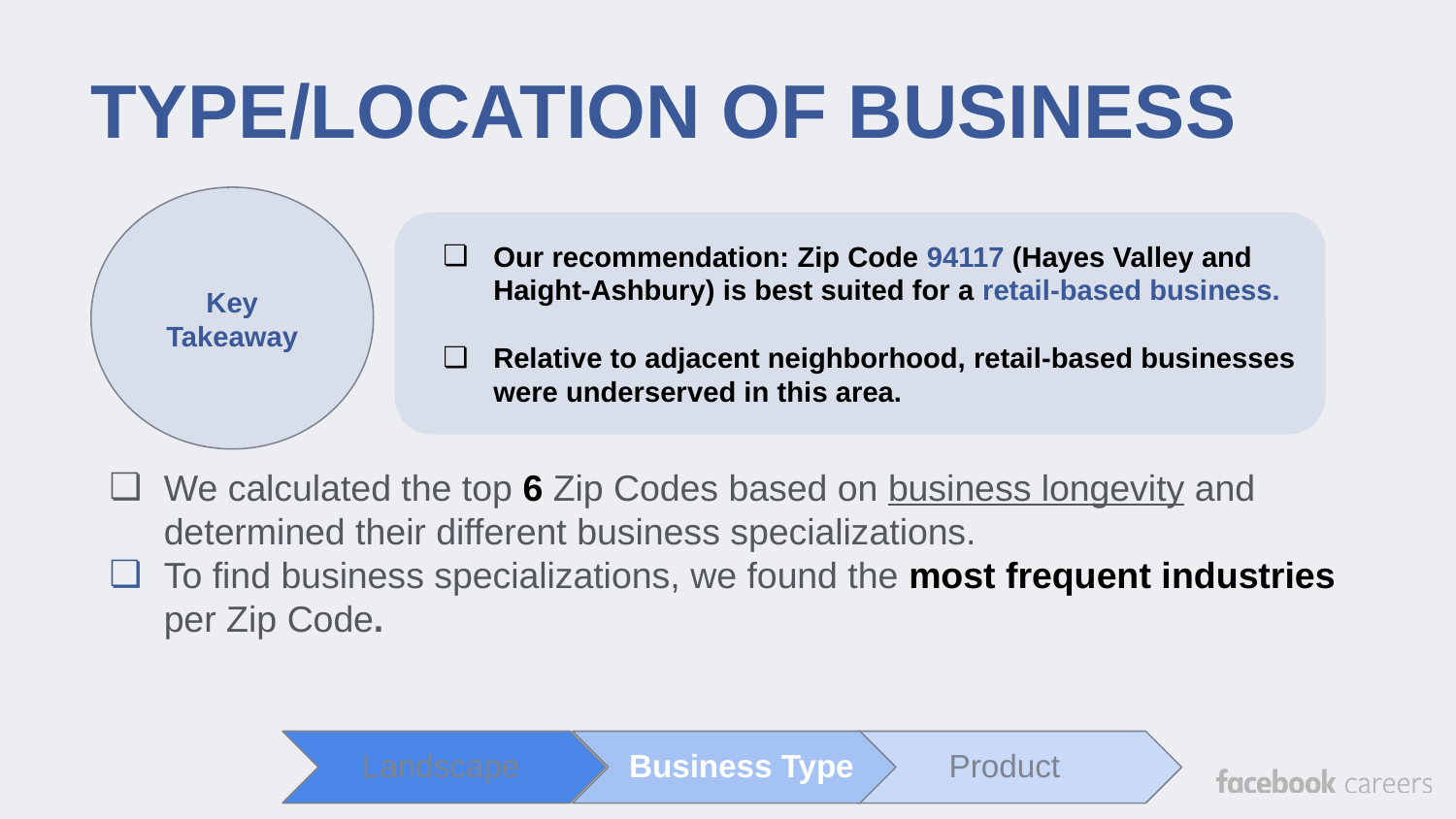

# TYPE/LOCATION OF BUSINESS

We calculated the top 6 Zip Codes based on business longevity and determined their different business specializations.
To find business specializations, we found the most frequent industries per Zip Code.

Key Takeaway
Our recommendation: Zip Code 94117 (Hayes Valley and Haight-Ashbury) is best suited for a retail-based business.

Relative to adjacent neighborhood, retail-based businesses were underserved in this area.

Landscape

Business Type

Product